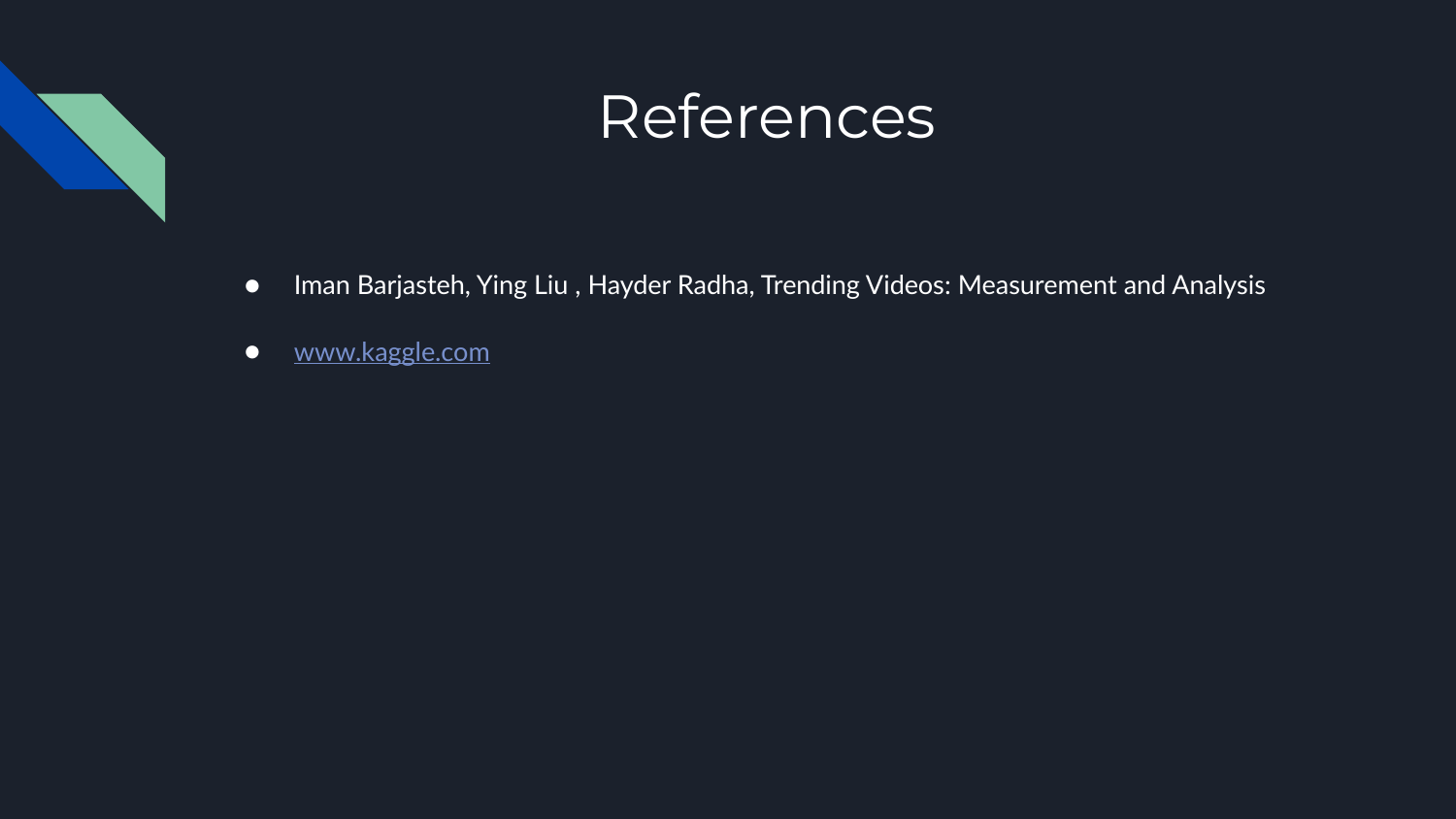

# References
Iman Barjasteh, Ying Liu , Hayder Radha, Trending Videos: Measurement and Analysis
www.kaggle.com